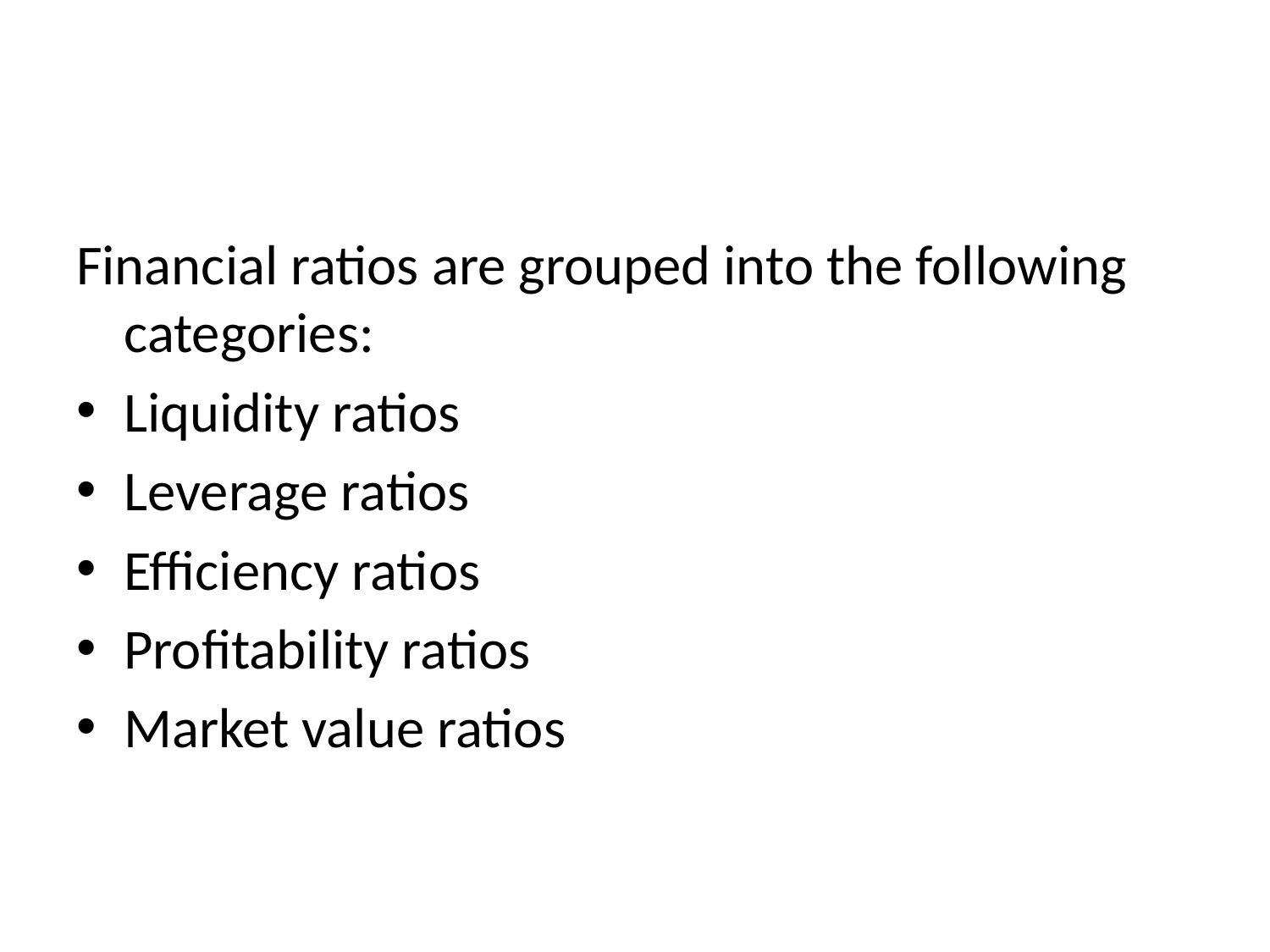

#
Financial ratios are grouped into the following categories:
Liquidity ratios
Leverage ratios
Efficiency ratios
Profitability ratios
Market value ratios